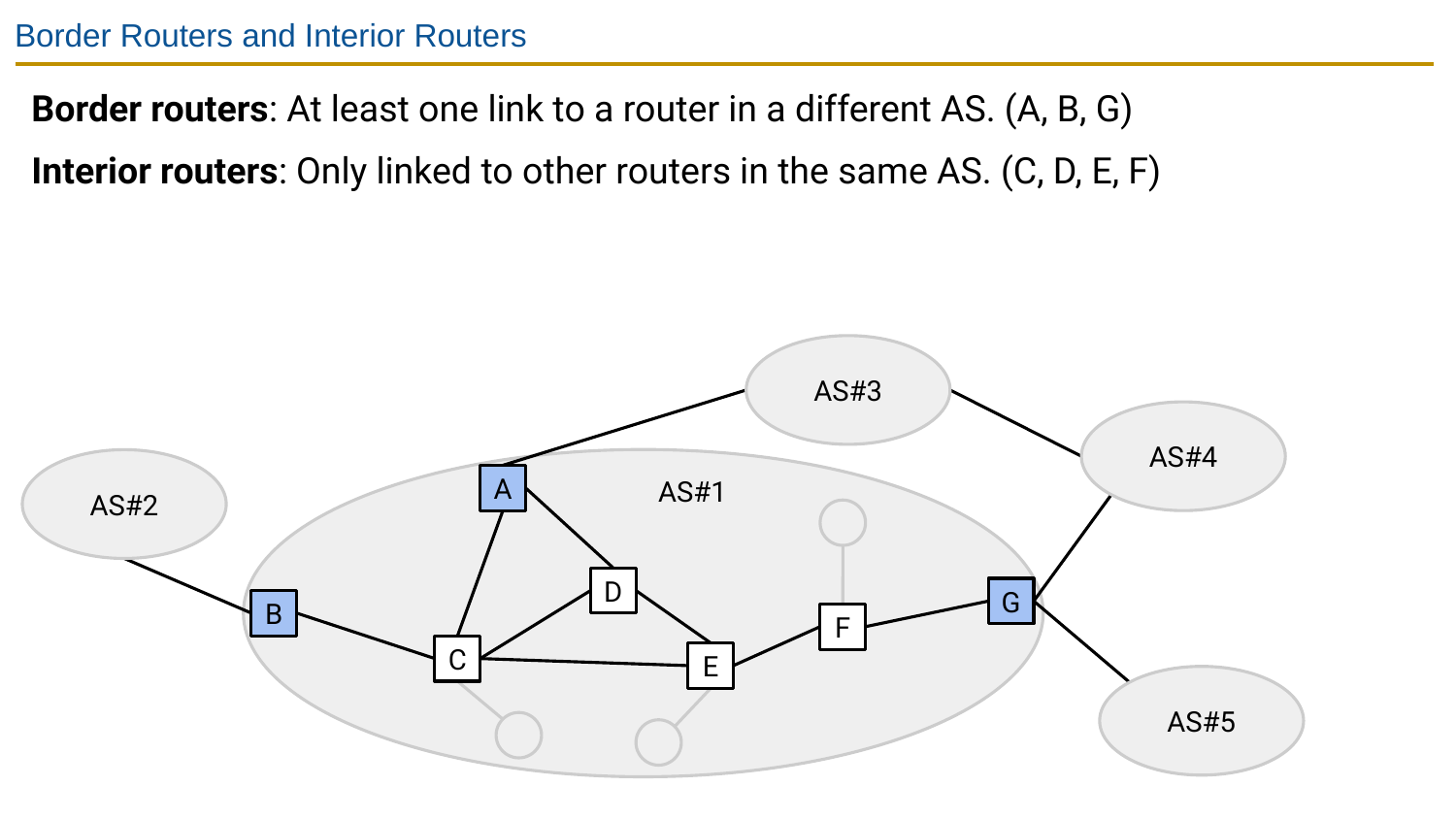

# Border Routers and Interior Routers
Border routers: At least one link to a router in a different AS. (A, B, G)
Interior routers: Only linked to other routers in the same AS. (C, D, E, F)
AS#3
AS#4

AS#2
AS#1
A

D
G
B
F
C
E
AS#5